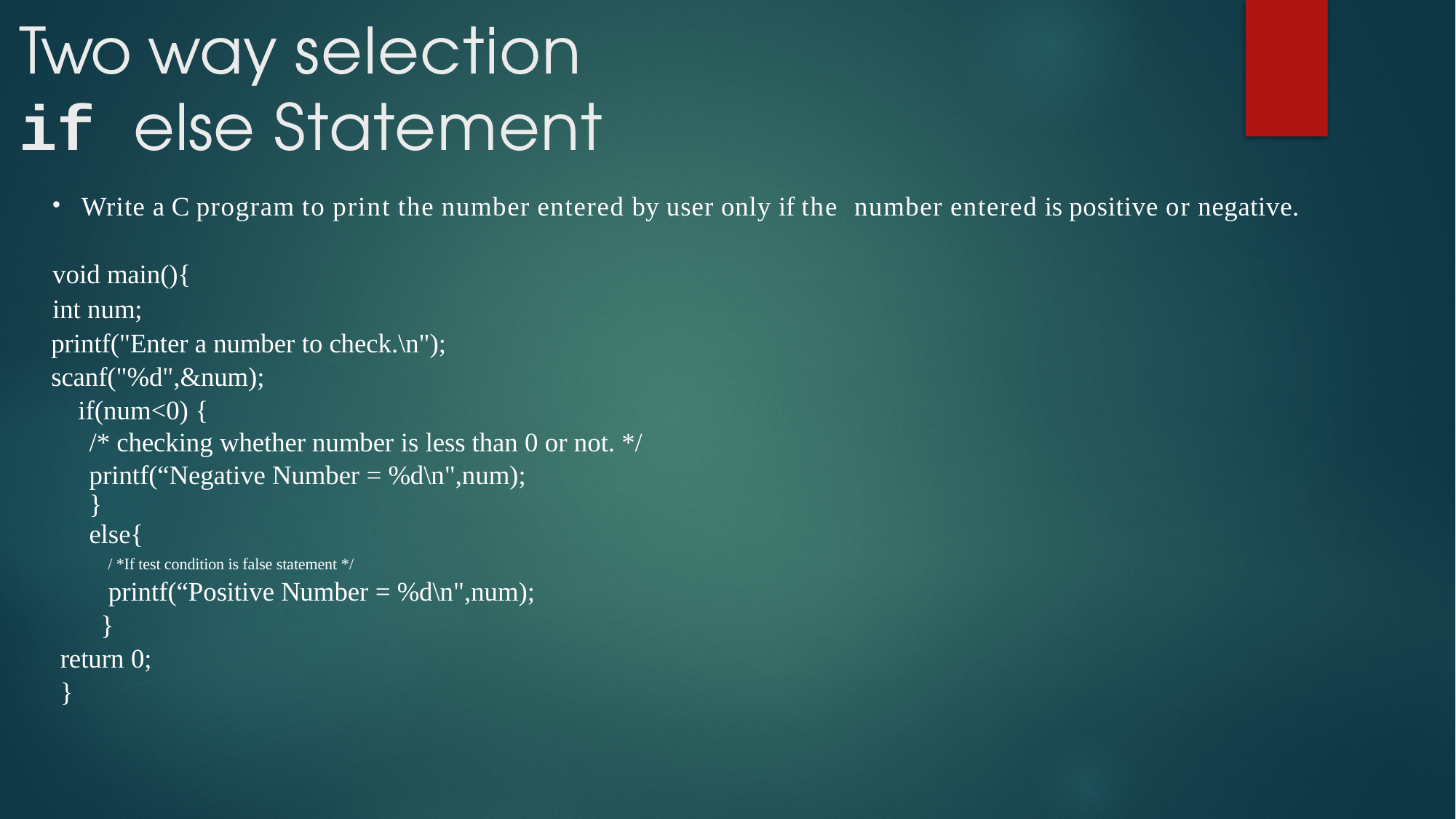

# Two way selection
if else Statement
Write a C program to print the number entered by user only if the  number entered is positive or negative.

void main(){
int num;
printf("Enter a number to check.\n");
scanf("%d",&num);
    if(num<0) {
/* checking whether number is less than 0 or not. */
printf(“Negative Number = %d\n",num);
}
else{
            / *If test condition is false statement */
      printf(“Positive Number = %d\n",num);
      }
return 0;
}